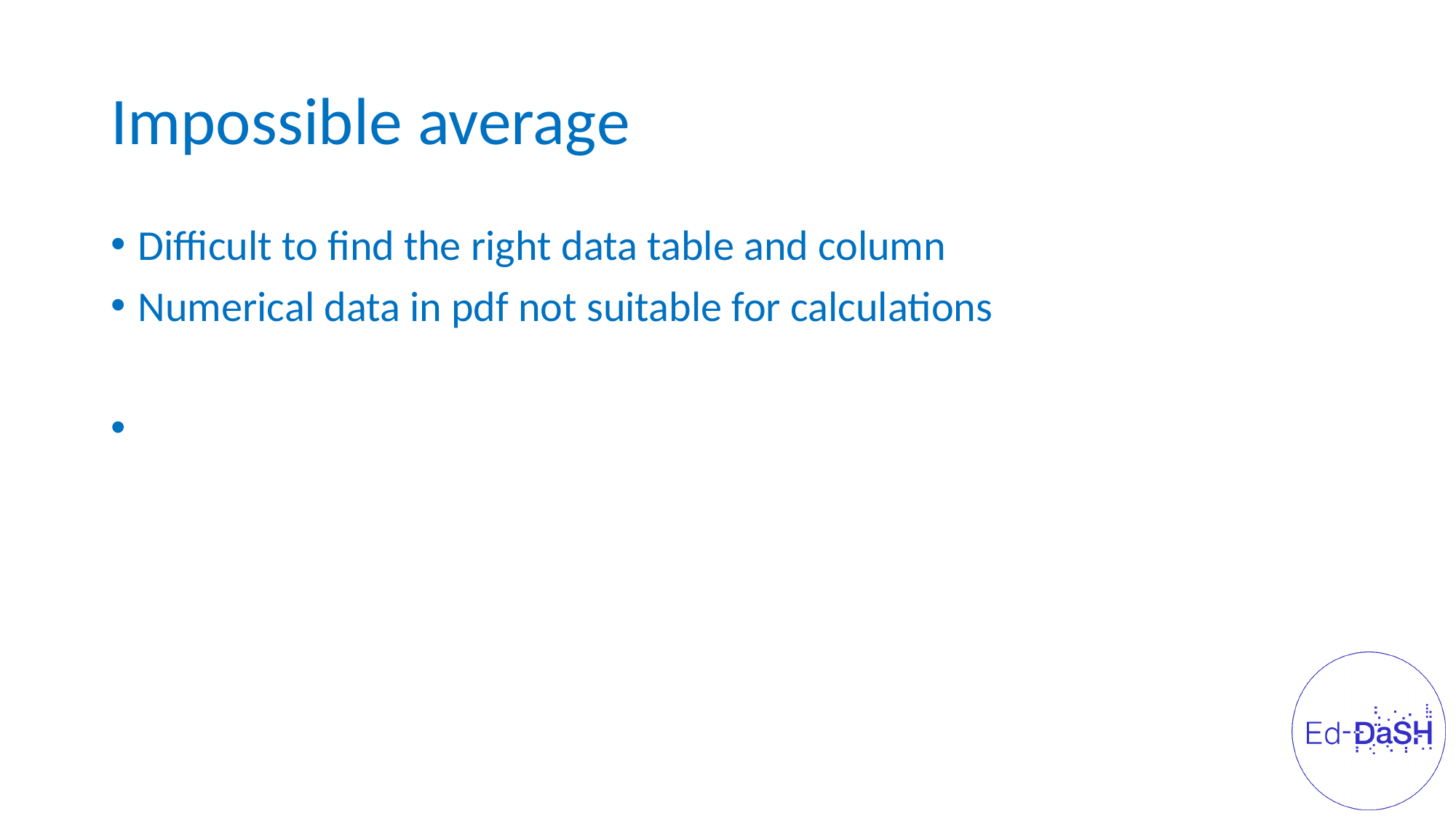

# Impossible average
Difficult to find the right data table and column
Numerical data in pdf not suitable for calculations